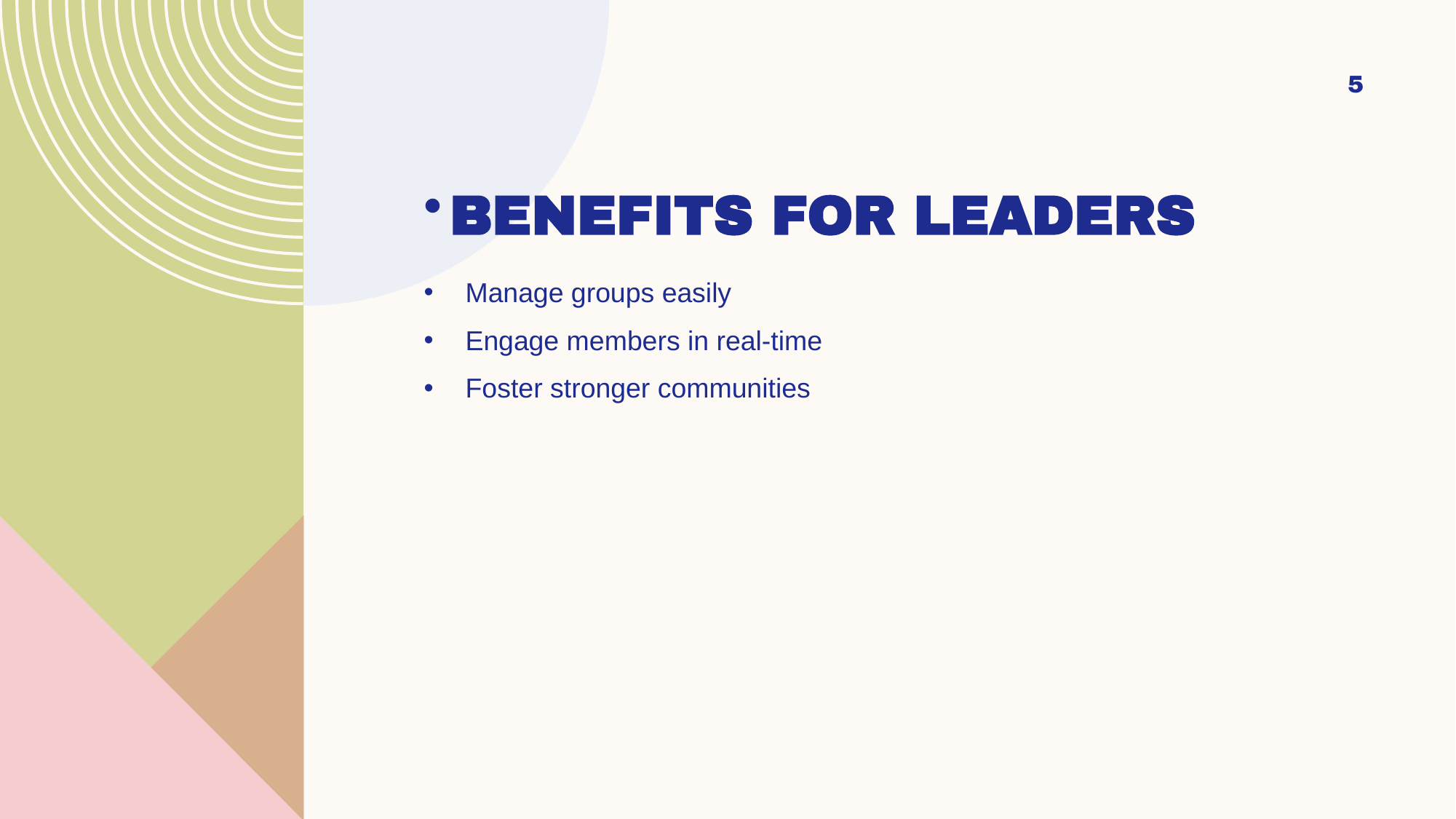

5
# Benefits for Leaders
Manage groups easily
Engage members in real-time
Foster stronger communities